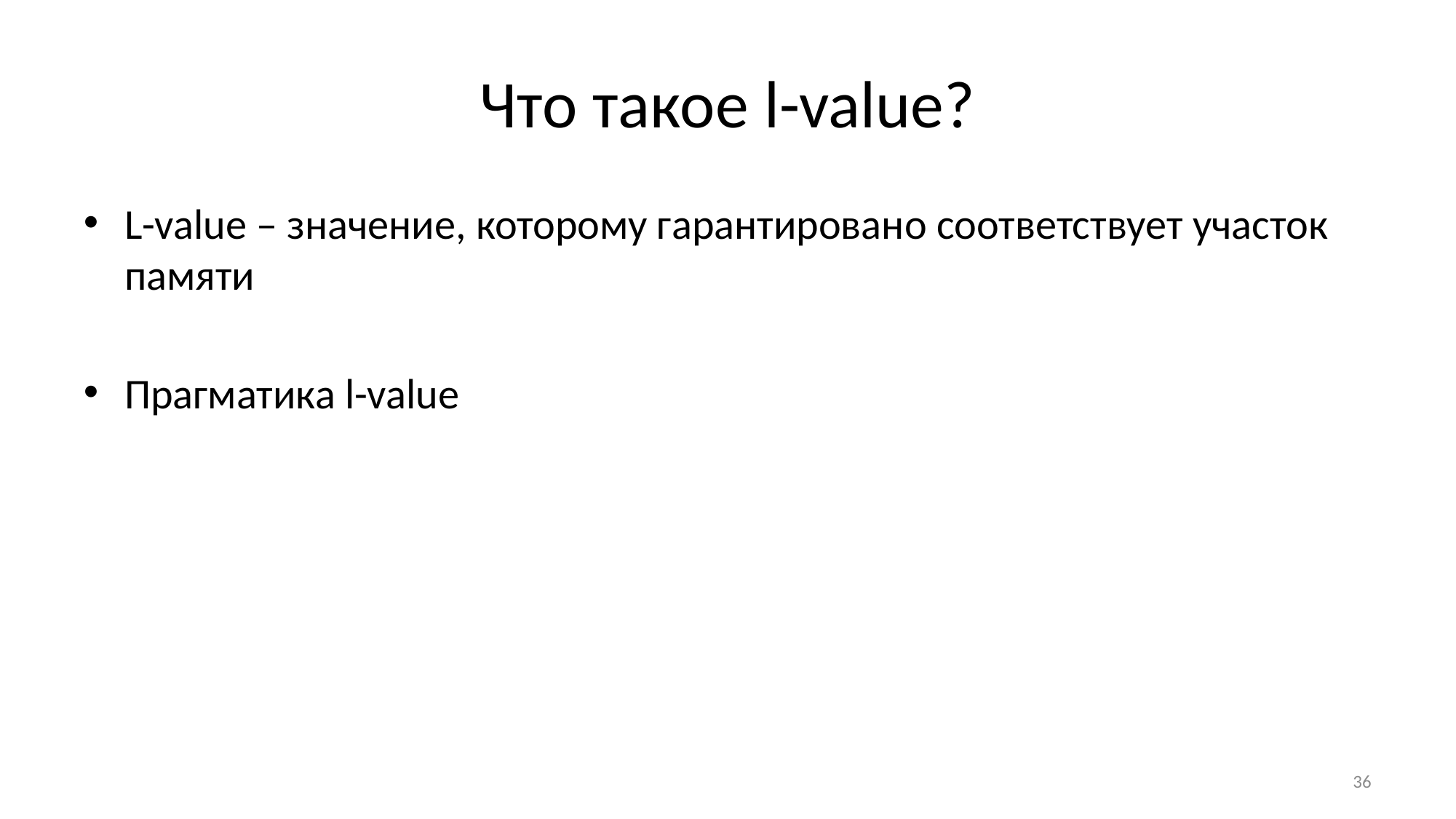

# Что такое l-value?
L-value – значение, которому гарантировано соответствует участок памяти

Прагматика l-value
Придание точного смысла операторам, использующим адреса памяти
&A[i] // OK
&(A[i] + A[j]) // не OK
A[i] = 5 // OK
A[i] + A[j] = 5  // не OK
Больше свободы компилятору при оптимизации
36